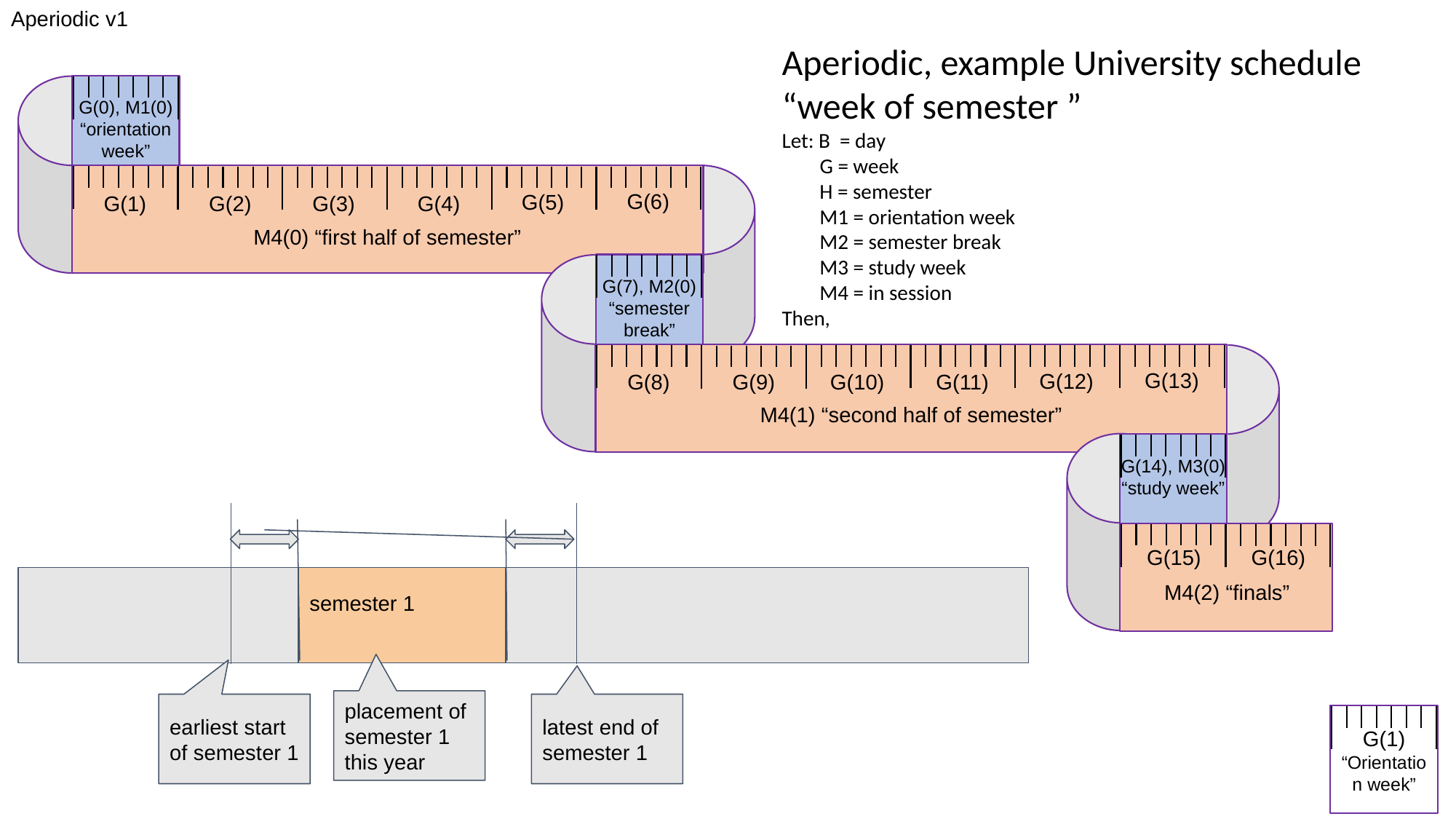

Aperiodic v1
Aperiodic, example University schedule
“week of semester ”
Let: B  = day
        G = week
        H = semester
        M1 = orientation week
        M2 = semester break
        M3 = study week
        M4 = in session
Then,

G(0), M1(0)
“orientation week”

G(6)
G(5)
G(3)
G(4)
G(2)
G(1)
M4(0) “first half of semester”

G(7), M2(0)
“semester
break”

G(13)
G(12)
G(10)
G(11)
G(9)
G(8)
M4(1) “second half of semester”

G(14), M3(0)
“study week”

semester 1

G(16)
G(15)
M4(2) “finals”
placement of semester 1 this year
earliest start of semester 1
latest end of semester 1

G(1)
“Orientation week”